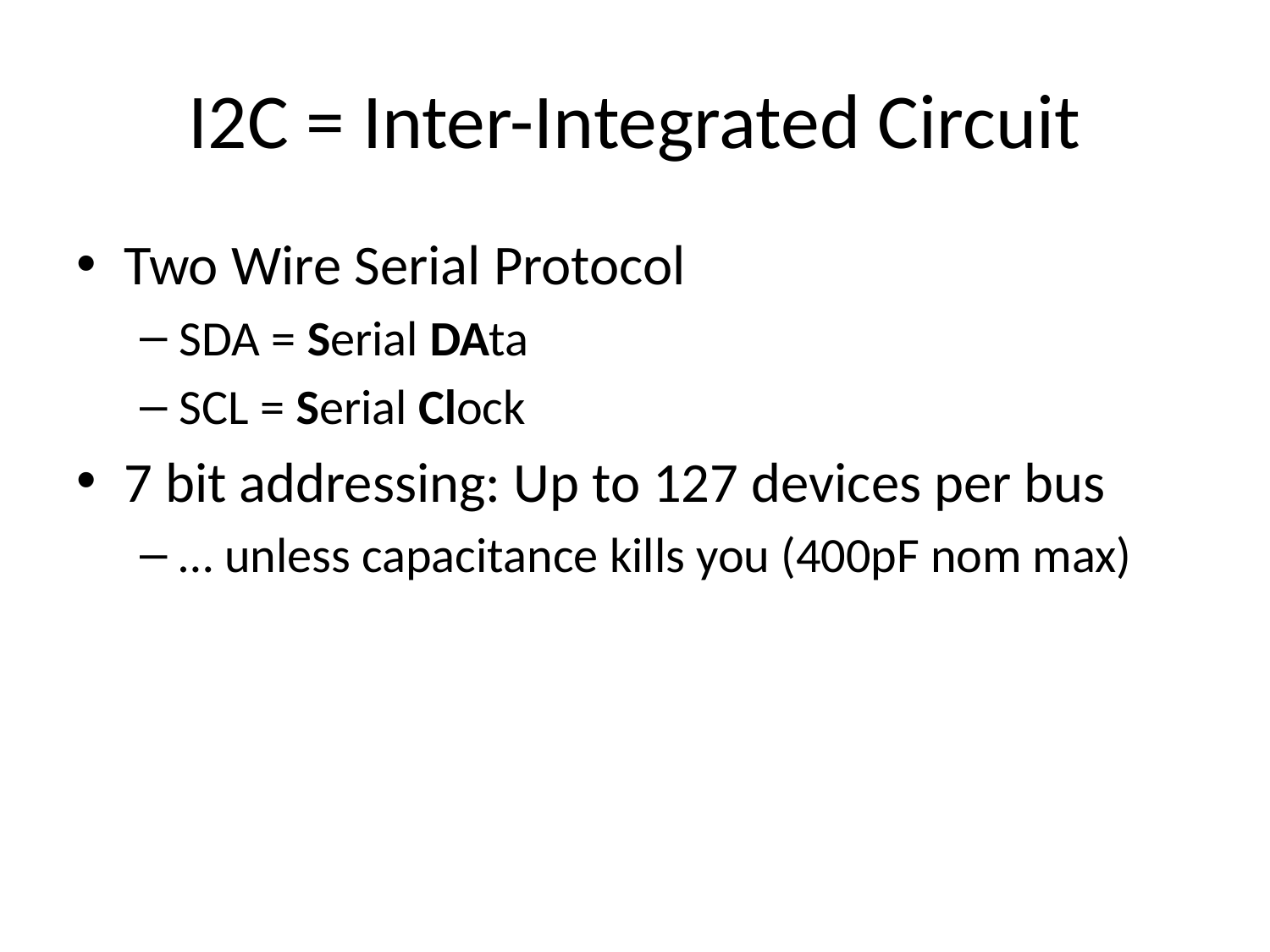

# I2C = Inter-Integrated Circuit
Two Wire Serial Protocol
SDA = Serial DAta
SCL = Serial Clock
7 bit addressing: Up to 127 devices per bus
… unless capacitance kills you (400pF nom max)